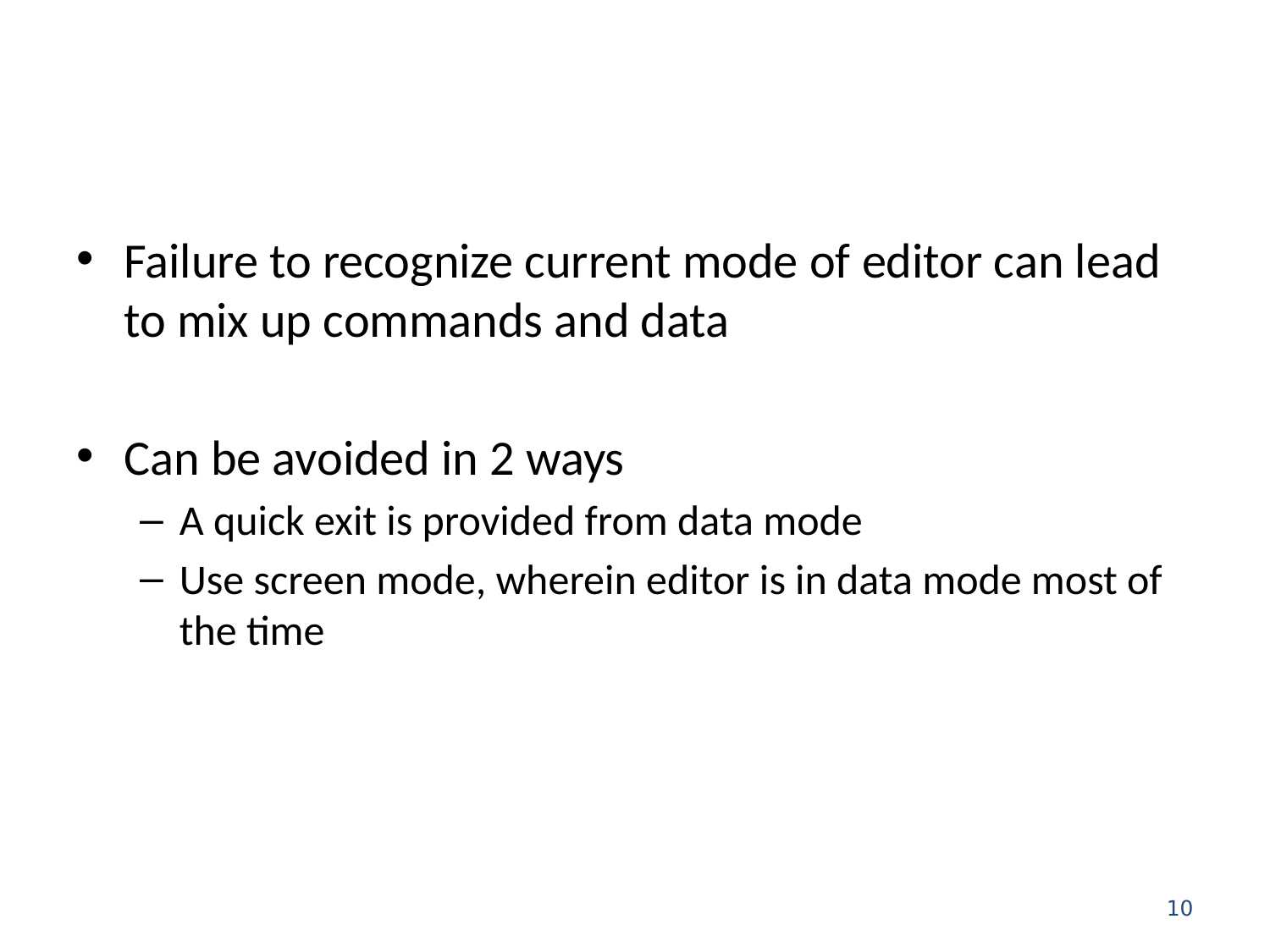

#
Failure to recognize current mode of editor can lead to mix up commands and data

Can be avoided in 2 ways
A quick exit is provided from data mode
Use screen mode, wherein editor is in data mode most of the time
10